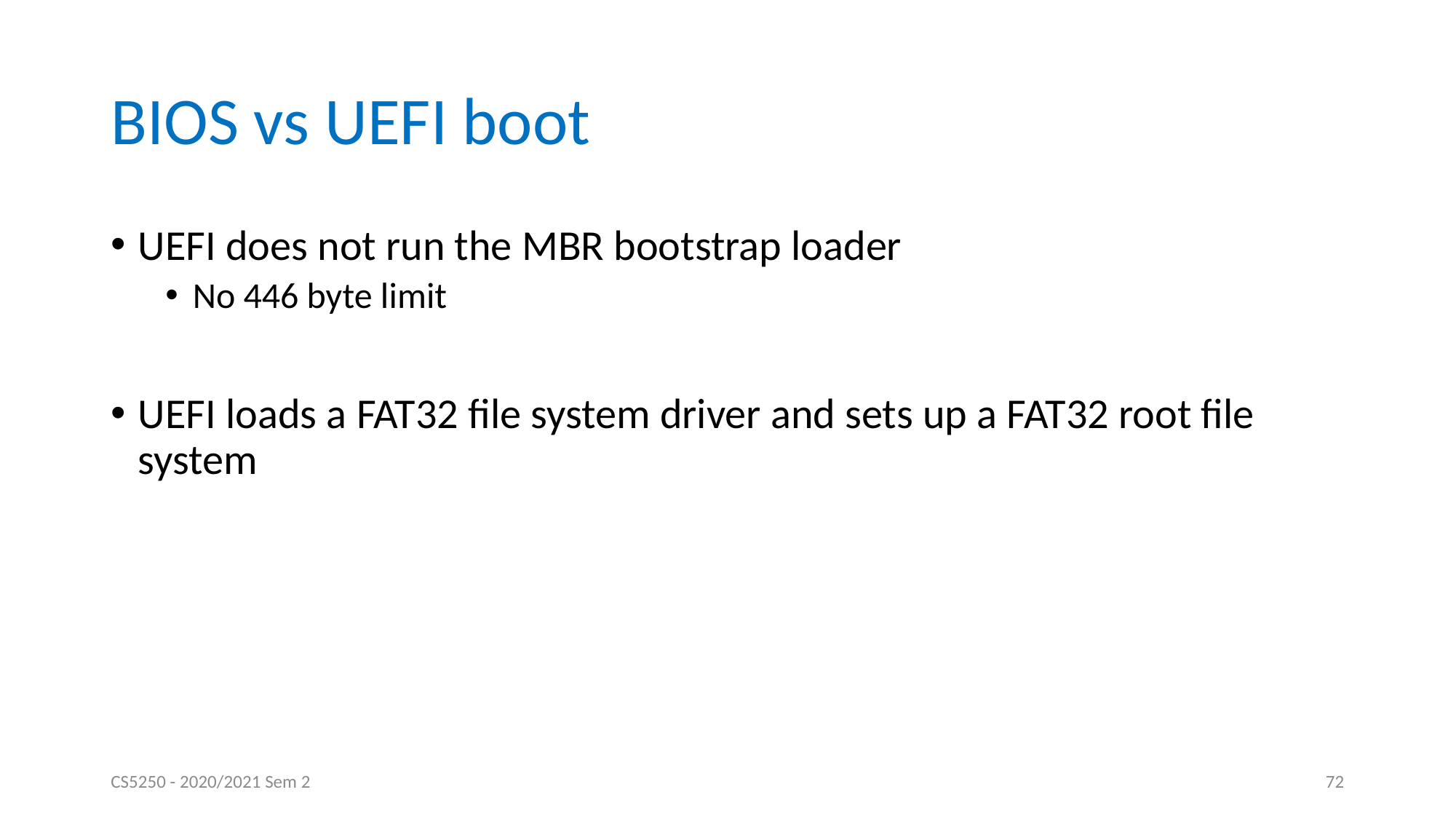

# BIOS vs UEFI boot
UEFI does not run the MBR bootstrap loader
No 446 byte limit

UEFI loads a FAT32 file system driver and sets up a FAT32 root file system
CS5250 - 2020/2021 Sem 2
72